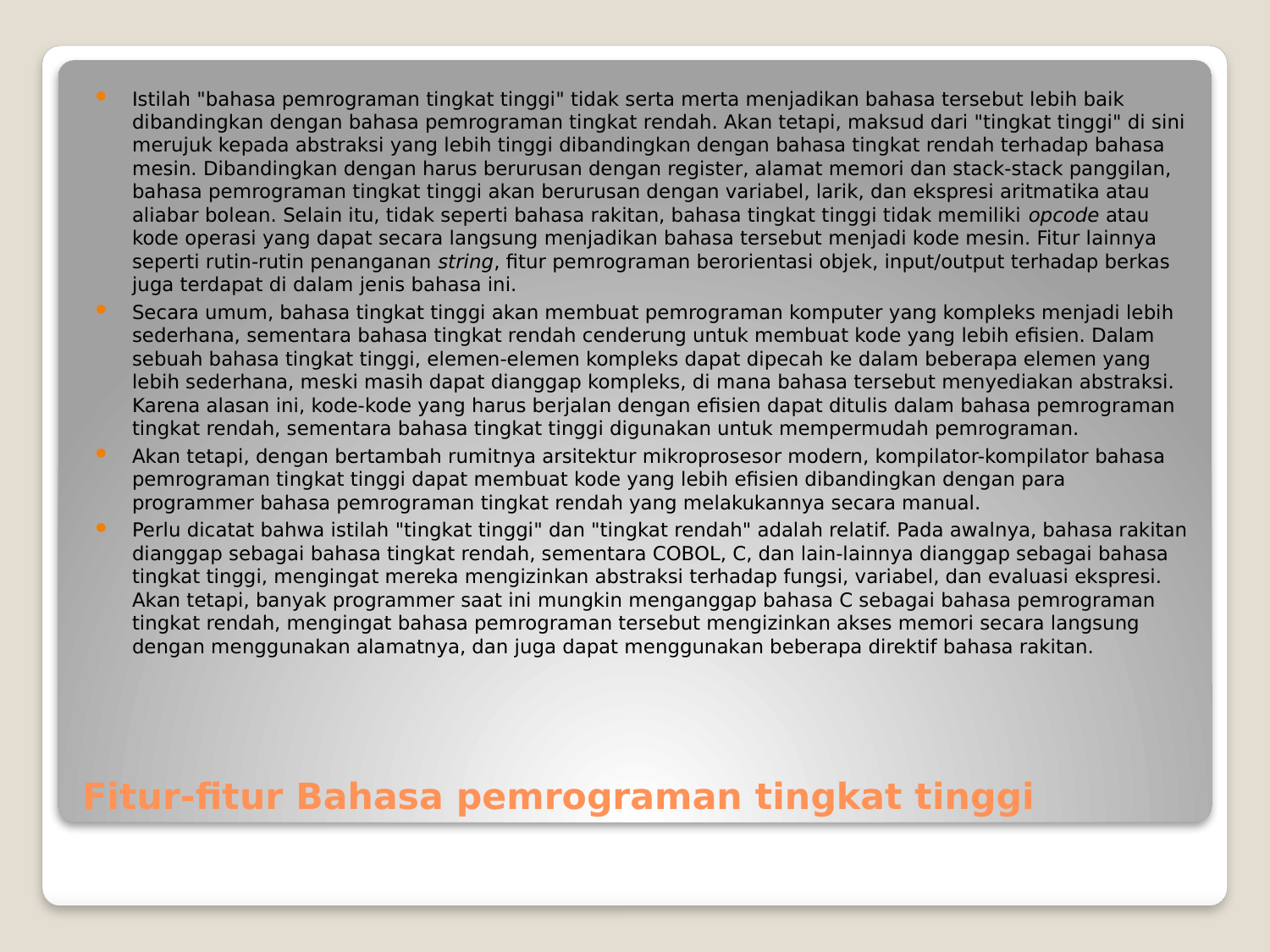

Istilah "bahasa pemrograman tingkat tinggi" tidak serta merta menjadikan bahasa tersebut lebih baik dibandingkan dengan bahasa pemrograman tingkat rendah. Akan tetapi, maksud dari "tingkat tinggi" di sini merujuk kepada abstraksi yang lebih tinggi dibandingkan dengan bahasa tingkat rendah terhadap bahasa mesin. Dibandingkan dengan harus berurusan dengan register, alamat memori dan stack-stack panggilan, bahasa pemrograman tingkat tinggi akan berurusan dengan variabel, larik, dan ekspresi aritmatika atau aliabar bolean. Selain itu, tidak seperti bahasa rakitan, bahasa tingkat tinggi tidak memiliki opcode atau kode operasi yang dapat secara langsung menjadikan bahasa tersebut menjadi kode mesin. Fitur lainnya seperti rutin-rutin penanganan string, fitur pemrograman berorientasi objek, input/output terhadap berkas juga terdapat di dalam jenis bahasa ini.
Secara umum, bahasa tingkat tinggi akan membuat pemrograman komputer yang kompleks menjadi lebih sederhana, sementara bahasa tingkat rendah cenderung untuk membuat kode yang lebih efisien. Dalam sebuah bahasa tingkat tinggi, elemen-elemen kompleks dapat dipecah ke dalam beberapa elemen yang lebih sederhana, meski masih dapat dianggap kompleks, di mana bahasa tersebut menyediakan abstraksi. Karena alasan ini, kode-kode yang harus berjalan dengan efisien dapat ditulis dalam bahasa pemrograman tingkat rendah, sementara bahasa tingkat tinggi digunakan untuk mempermudah pemrograman.
Akan tetapi, dengan bertambah rumitnya arsitektur mikroprosesor modern, kompilator-kompilator bahasa pemrograman tingkat tinggi dapat membuat kode yang lebih efisien dibandingkan dengan para programmer bahasa pemrograman tingkat rendah yang melakukannya secara manual.
Perlu dicatat bahwa istilah "tingkat tinggi" dan "tingkat rendah" adalah relatif. Pada awalnya, bahasa rakitan dianggap sebagai bahasa tingkat rendah, sementara COBOL, C, dan lain-lainnya dianggap sebagai bahasa tingkat tinggi, mengingat mereka mengizinkan abstraksi terhadap fungsi, variabel, dan evaluasi ekspresi. Akan tetapi, banyak programmer saat ini mungkin menganggap bahasa C sebagai bahasa pemrograman tingkat rendah, mengingat bahasa pemrograman tersebut mengizinkan akses memori secara langsung dengan menggunakan alamatnya, dan juga dapat menggunakan beberapa direktif bahasa rakitan.
# Fitur-fitur Bahasa pemrograman tingkat tinggi